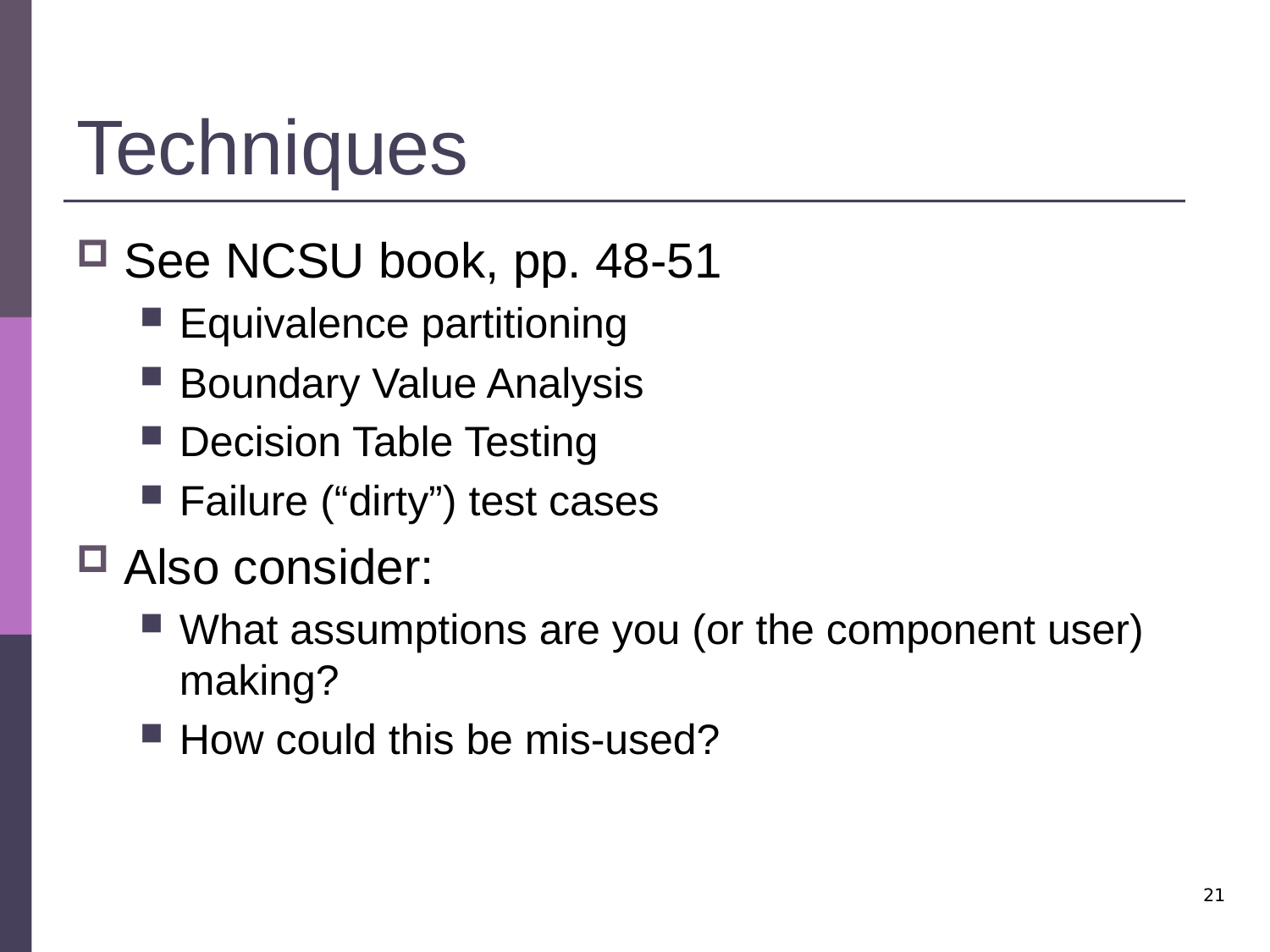

# Techniques
See NCSU book, pp. 48-51
Equivalence partitioning
Boundary Value Analysis
Decision Table Testing
Failure (“dirty”) test cases
Also consider:
What assumptions are you (or the component user) making?
How could this be mis-used?
21